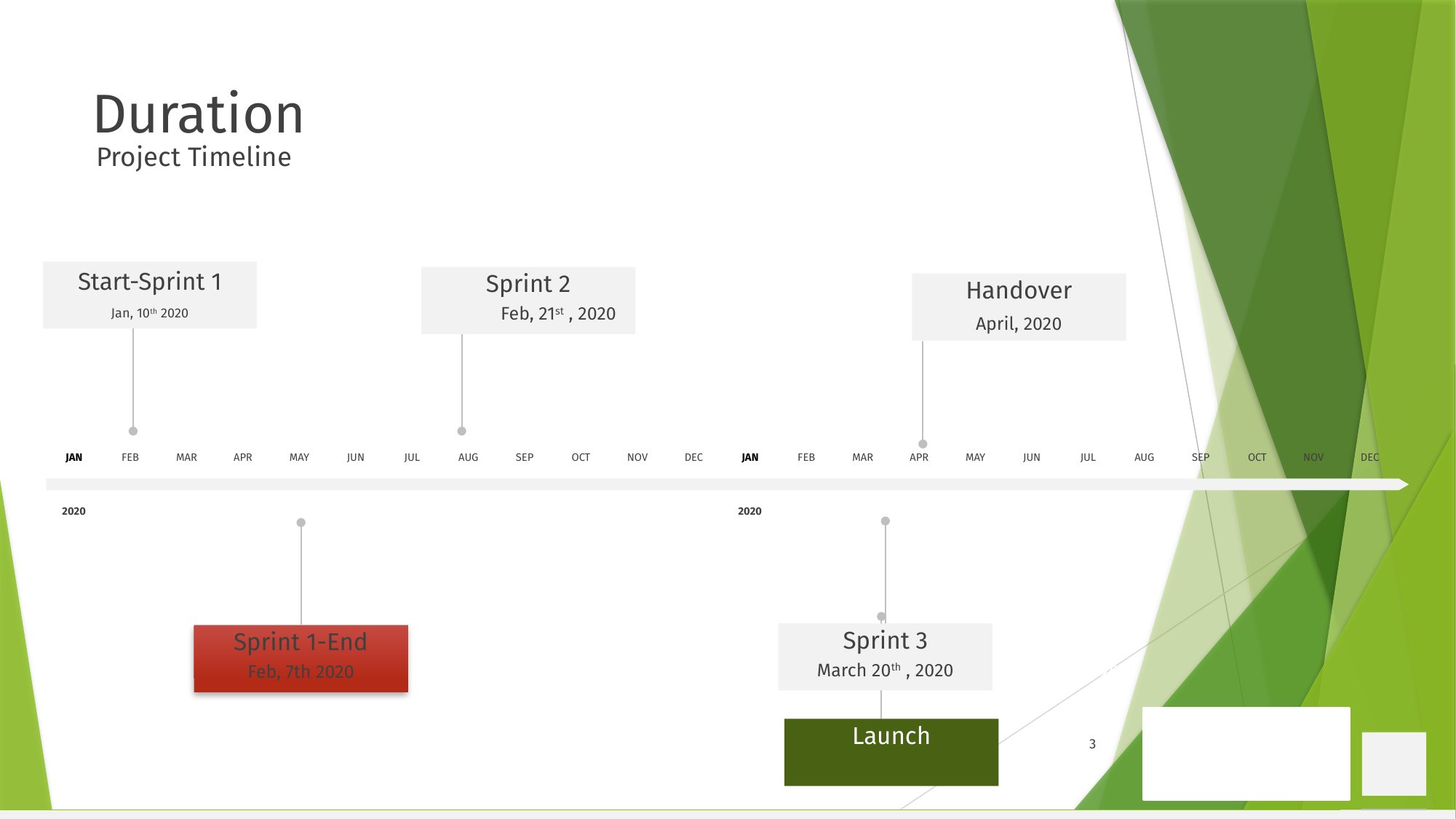

# Duration
Project Timeline

Start-Sprint 1
Sprint 2
Handover
Jan, 10th 2020
Feb, 21st , 2020
April, 2020
JAN
FEB
MAR
APR
MAY
JUN
JUL
AUG
SEP
OCT
NOV
DEC
JAN
FEB
MAR
APR
MAY
JUN
JUL
AUG
SEP
OCT
NOV
DEC
2020
2020
Sprint 3
Sprint 1-End
March 20th , 2020
Feb, 7th 2020
Month, 20YY

Launch
3